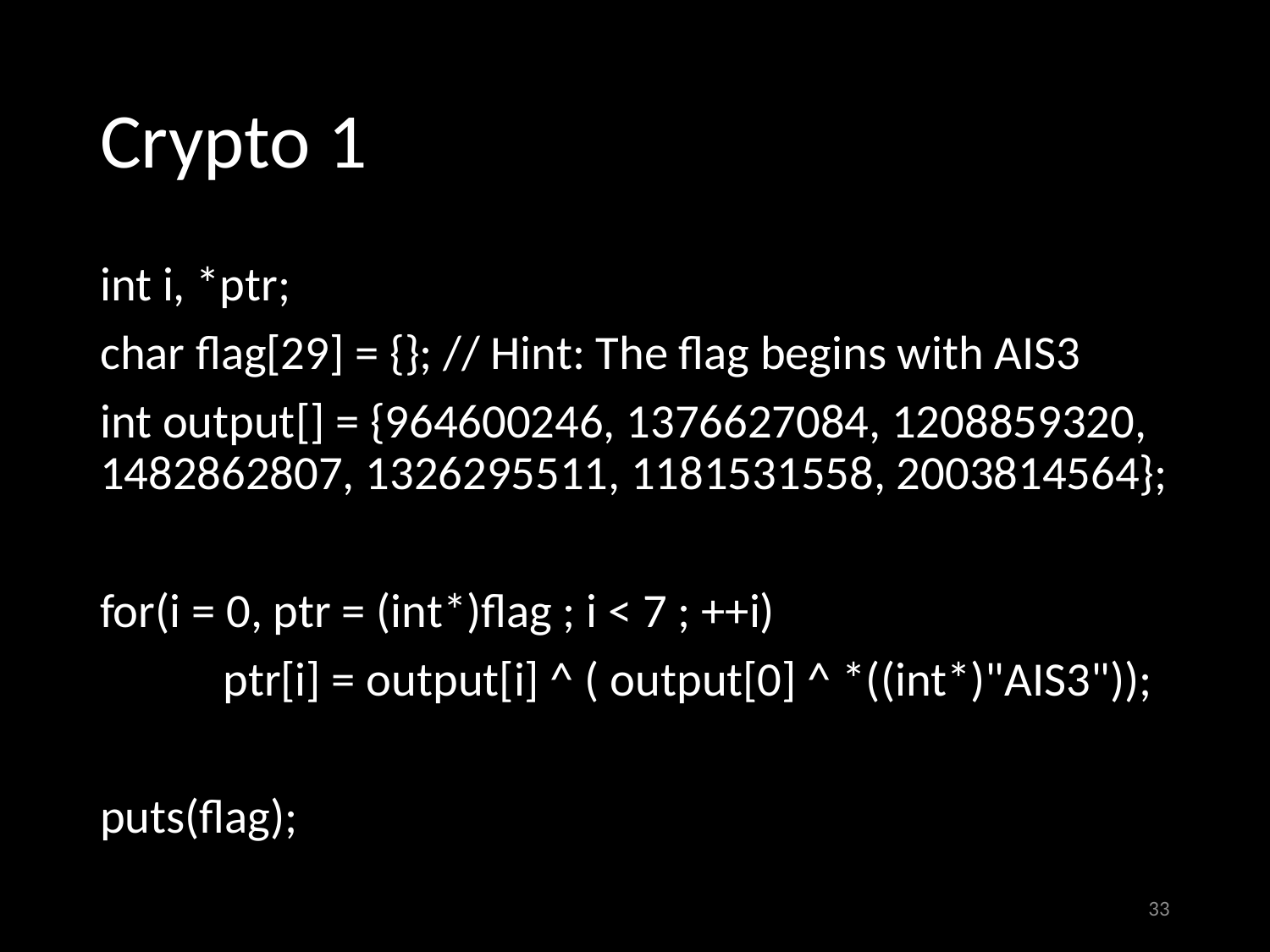

# Crypto 1
int i, *ptr;
char flag[29] = {}; // Hint: The flag begins with AIS3
int output[] = {964600246, 1376627084, 1208859320, 1482862807, 1326295511, 1181531558, 2003814564};

for(i = 0, ptr = (int*)flag ; i < 7 ; ++i)
	ptr[i] = output[i] ^ ( output[0] ^ *((int*)"AIS3"));

puts(flag);
33